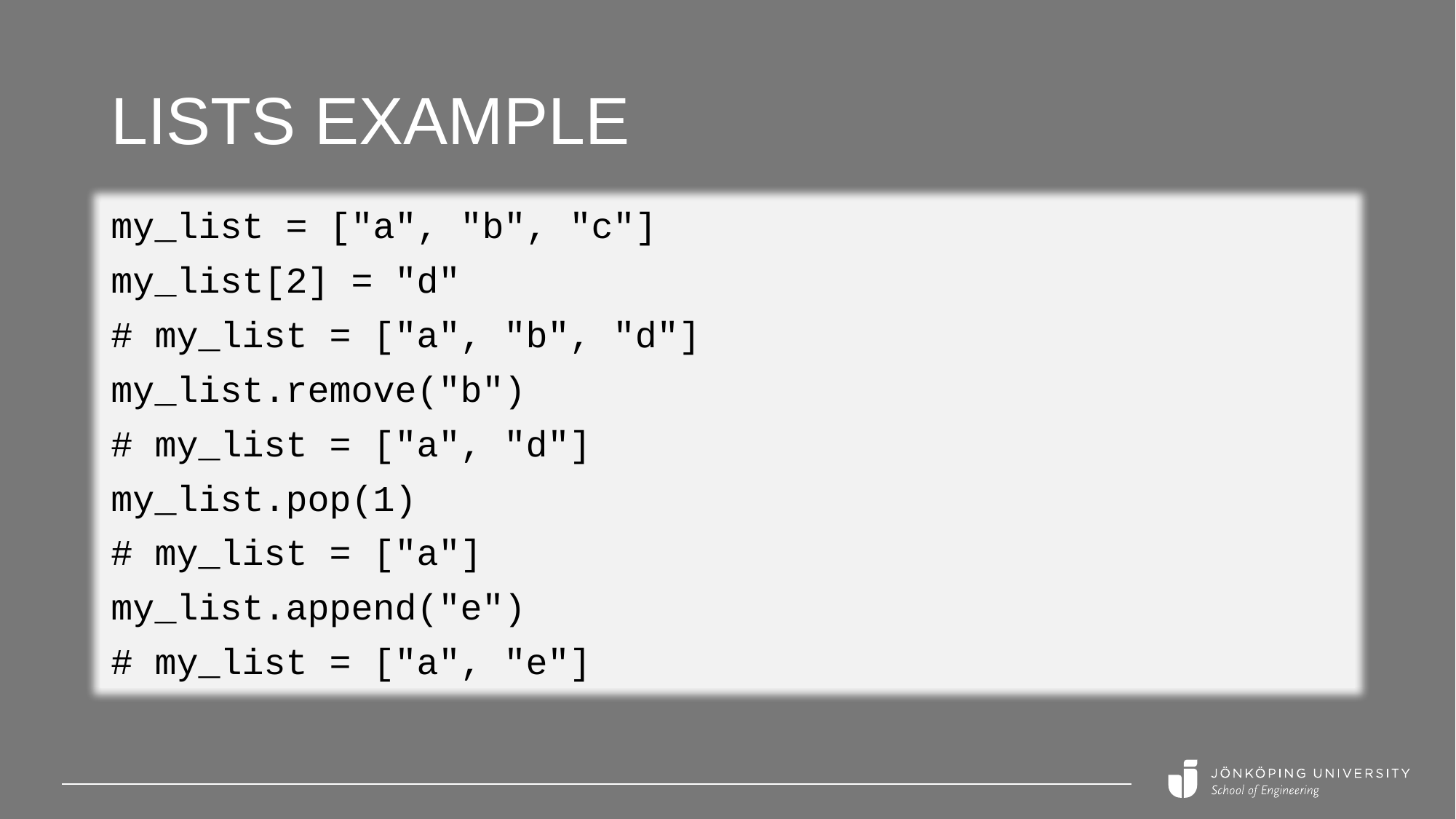

# Lists example
my_list = ["a", "b", "c"]
my_list[2] = "d"
# my_list = ["a", "b", "d"]
my_list.remove("b")
# my_list = ["a", "d"]
my_list.pop(1)
# my_list = ["a"]
my_list.append("e")
# my_list = ["a", "e"]